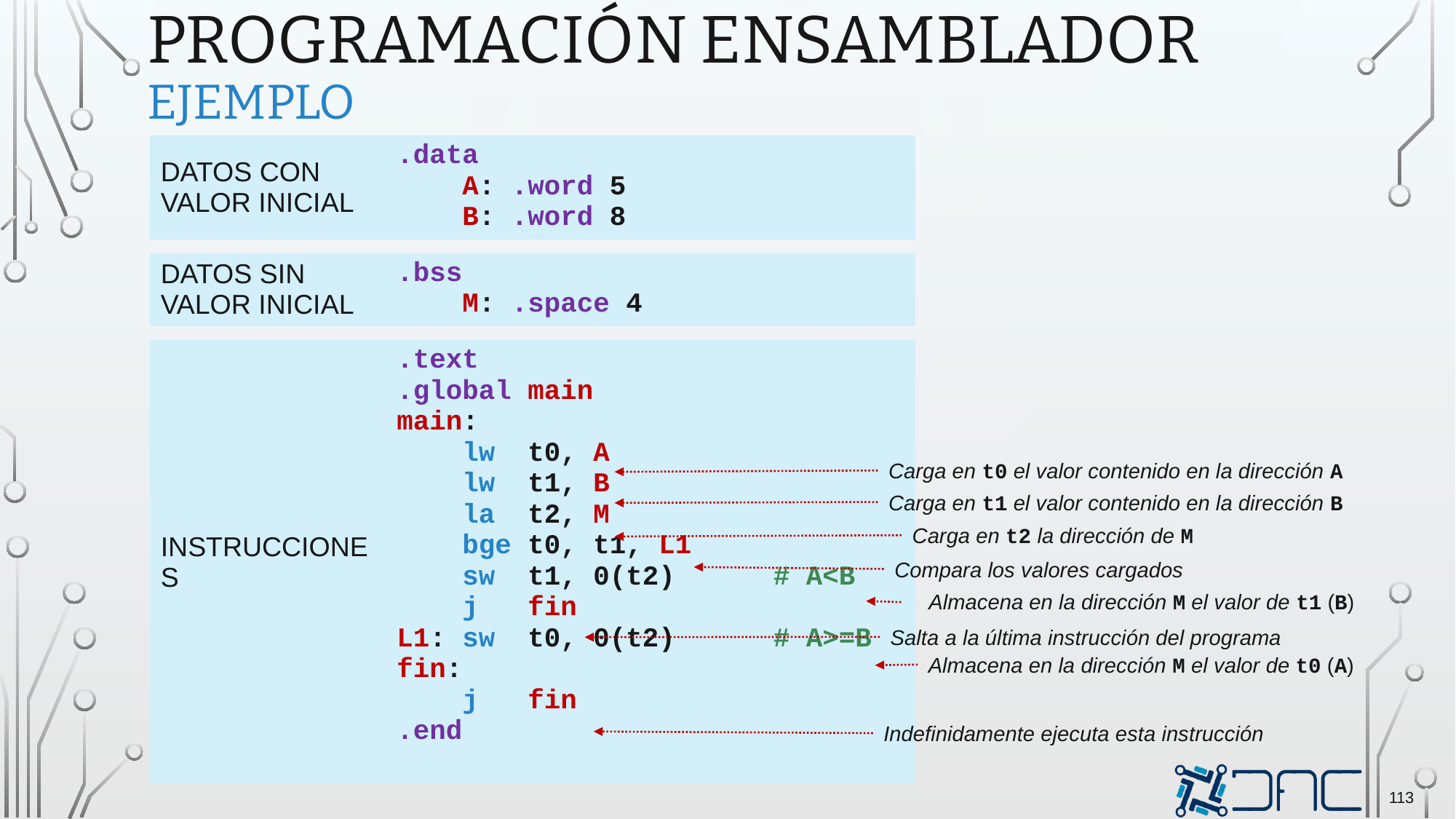

# Programación ensamblador ejemplo
| DATOS CON VALOR INICIAL | .data A: .word 5 B: .word 8 |
| --- | --- |
|  |  |
| DATOS SIN VALOR INICIAL | .bss M: .space 4 |
|  |  |
| INSTRUCCIONES | .text .global main main: lw t0, A lw t1, B la t2, M bge t0, t1, L1 sw t1, 0(t2) # A<B j fin L1: sw t0, 0(t2) # A>=B fin: j fin .end |
|  |  |
Carga en t0 el valor contenido en la dirección A
Carga en t1 el valor contenido en la dirección B
Carga en t2 la dirección de M
Compara los valores cargados
Almacena en la dirección M el valor de t1 (B)
Salta a la última instrucción del programa
Almacena en la dirección M el valor de t0 (A)
Indefinidamente ejecuta esta instrucción
113